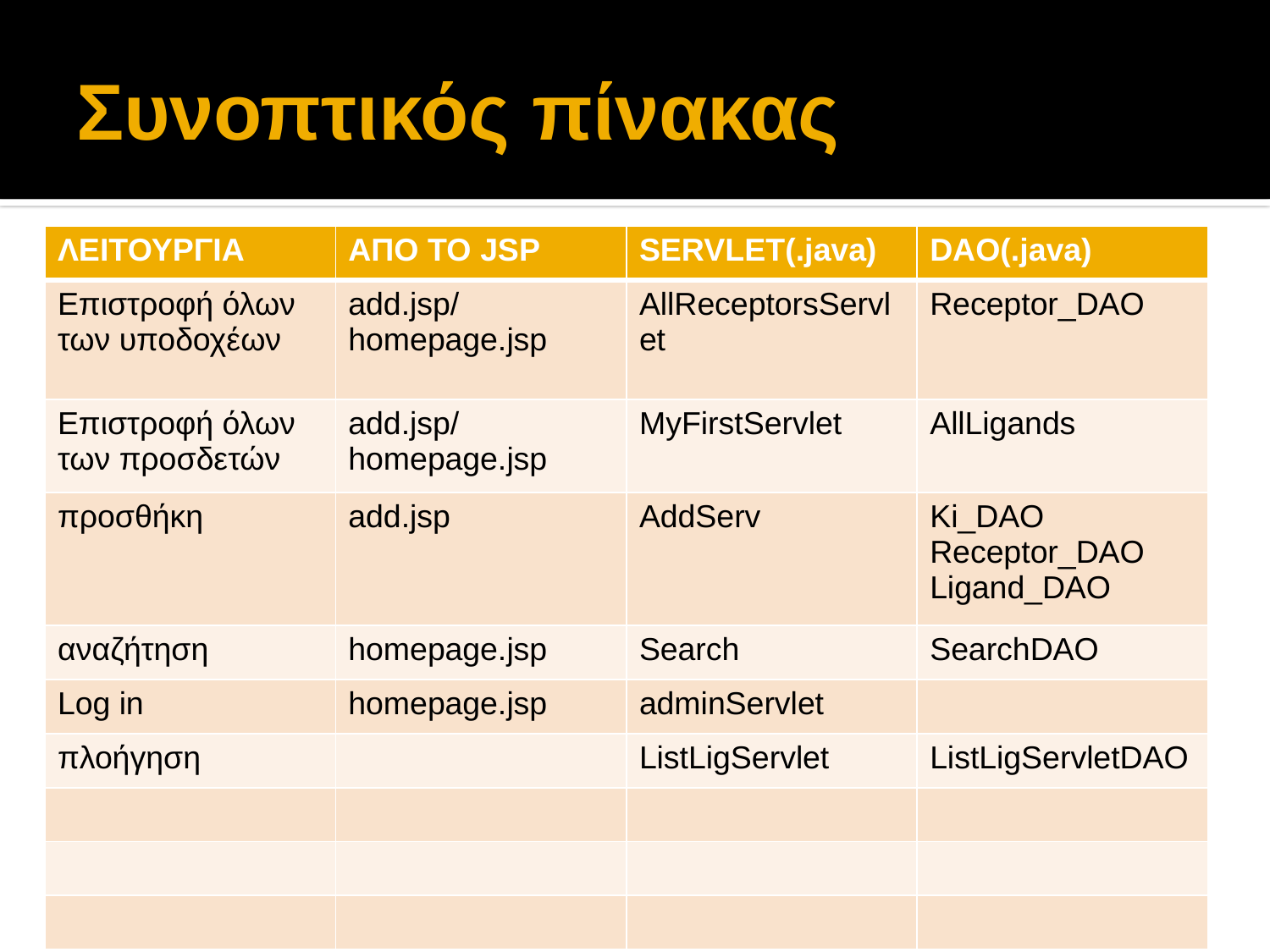

# Συνοπτικός πίνακας
| ΛΕΙΤΟΥΡΓΙΑ | ΑΠO ΤΟ JSP | SERVLET(.java) | DAO(.java) |
| --- | --- | --- | --- |
| Επιστροφή όλων των υποδοχέων | add.jsp/ homepage.jsp | AllReceptorsServlet | Receptor\_DAO |
| Επιστροφή όλων των προσδετών | add.jsp/ homepage.jsp | MyFirstServlet | AllLigands |
| προσθήκη | add.jsp | AddServ | Ki\_DAO Receptor\_DAO Ligand\_DAO |
| αναζήτηση | homepage.jsp | Search | SearchDAO |
| Log in | homepage.jsp | adminServlet |  |
| πλοήγηση |  | ListLigServlet | ListLigServletDAO |
|  |  |  |  |
|  |  |  |  |
|  |  |  |  |